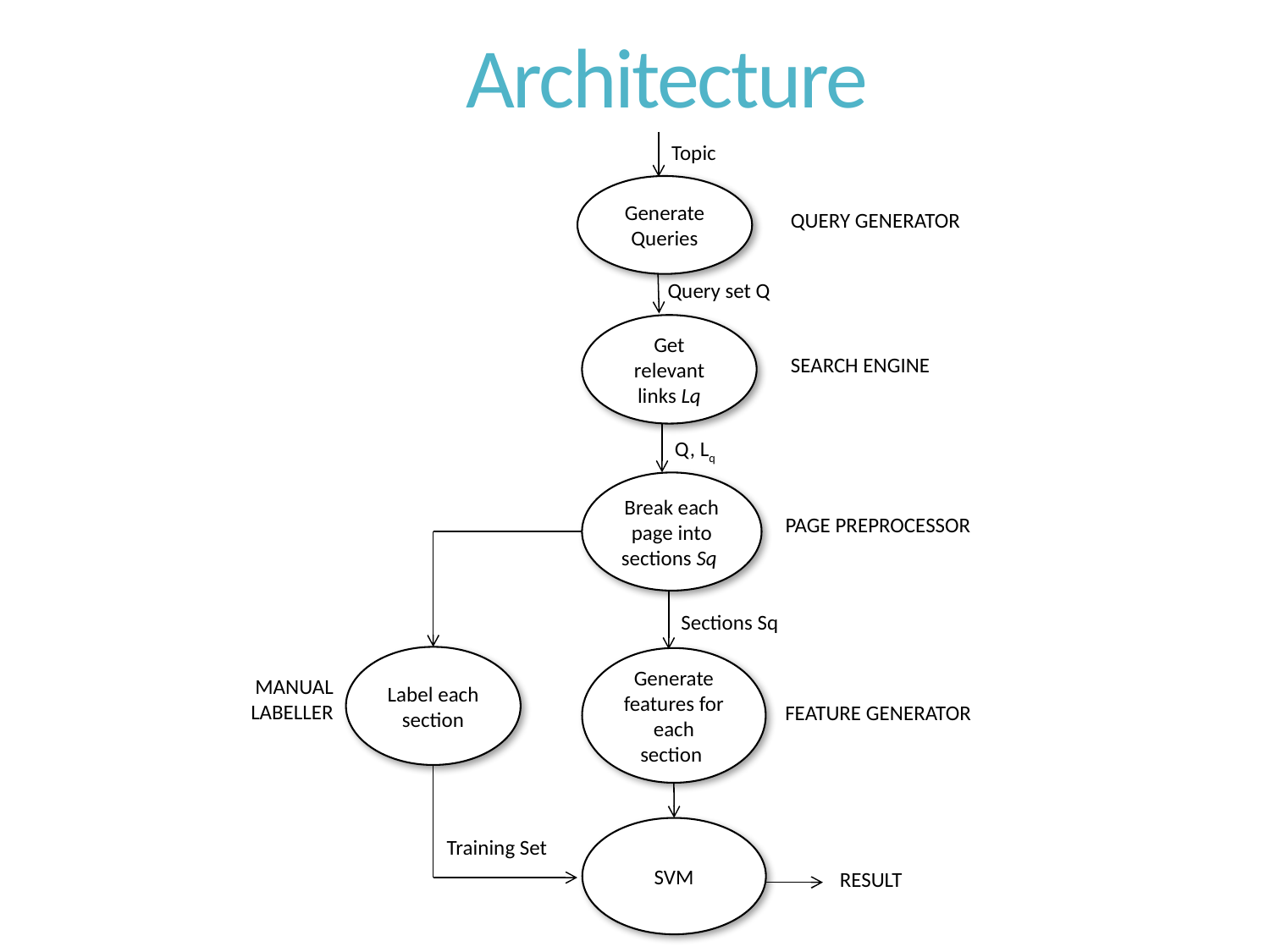

# Architecture
Generate Queries
Query set Q
Get relevant links Lq
SEARCH ENGINE
Q, Lq
Break each page into sections Sq
PAGE PREPROCESSOR
Sections Sq
Label each section
Generate features for each section
FEATURE GENERATOR
SVM
Training Set
RESULT
MANUAL LABELLER
Topic
QUERY GENERATOR